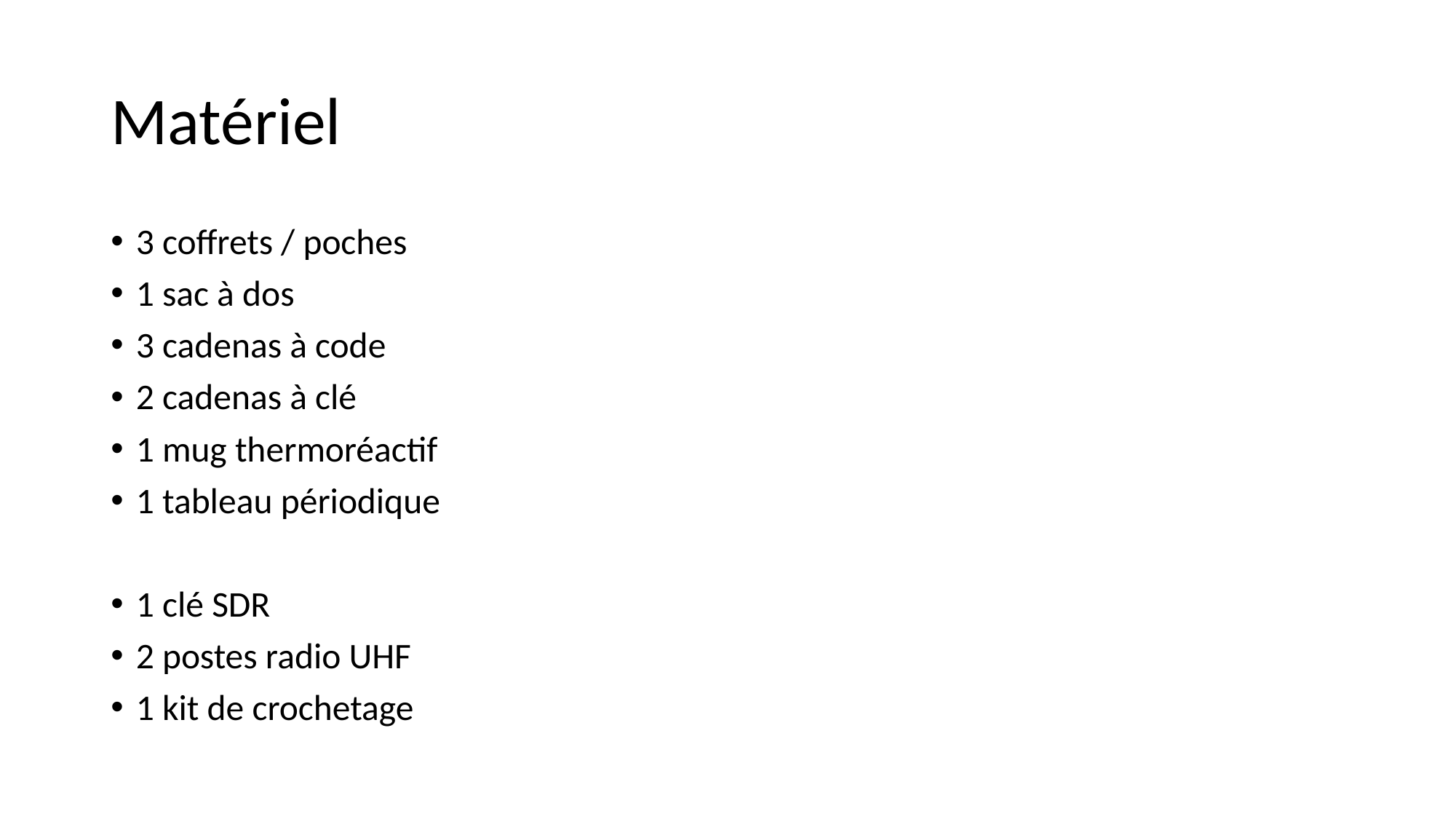

# Matériel
3 coffrets / poches
1 sac à dos
3 cadenas à code
2 cadenas à clé
1 mug thermoréactif
1 tableau périodique

1 clé SDR
2 postes radio UHF
1 kit de crochetage